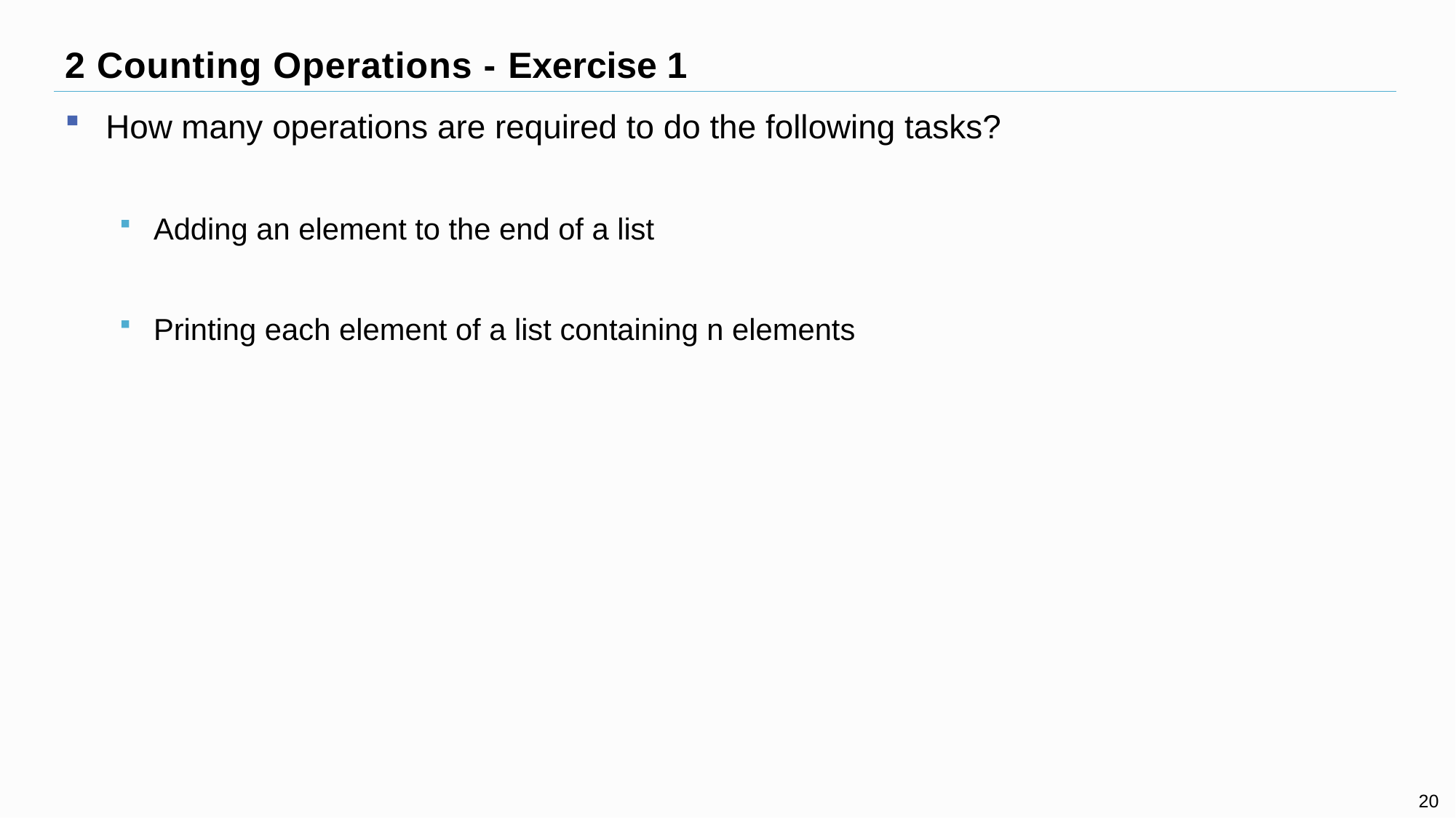

# 2 Counting Operations - Exercise 1
How many operations are required to do the following tasks?

Adding an element to the end of a list

Printing each element of a list containing n elements

20